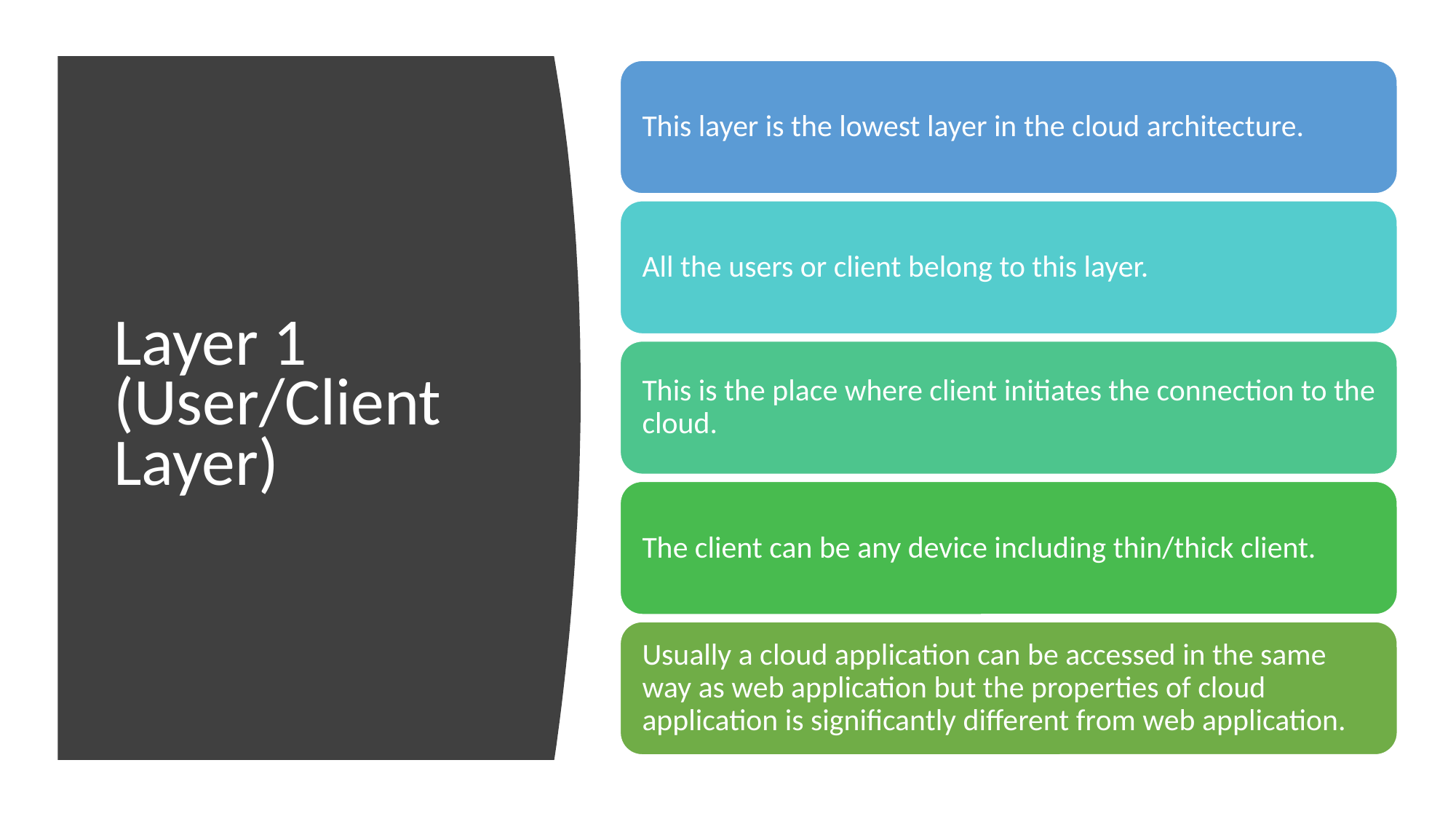

This layer is the lowest layer in the cloud architecture.
All the users or client belong to this layer.
This is the place where client initiates the connection to the cloud.
The client can be any device including thin/thick client.
Usually a cloud application can be accessed in the same way as web application but the properties of cloud application is significantly different from web application.

# Layer 1 (User/Client Layer)